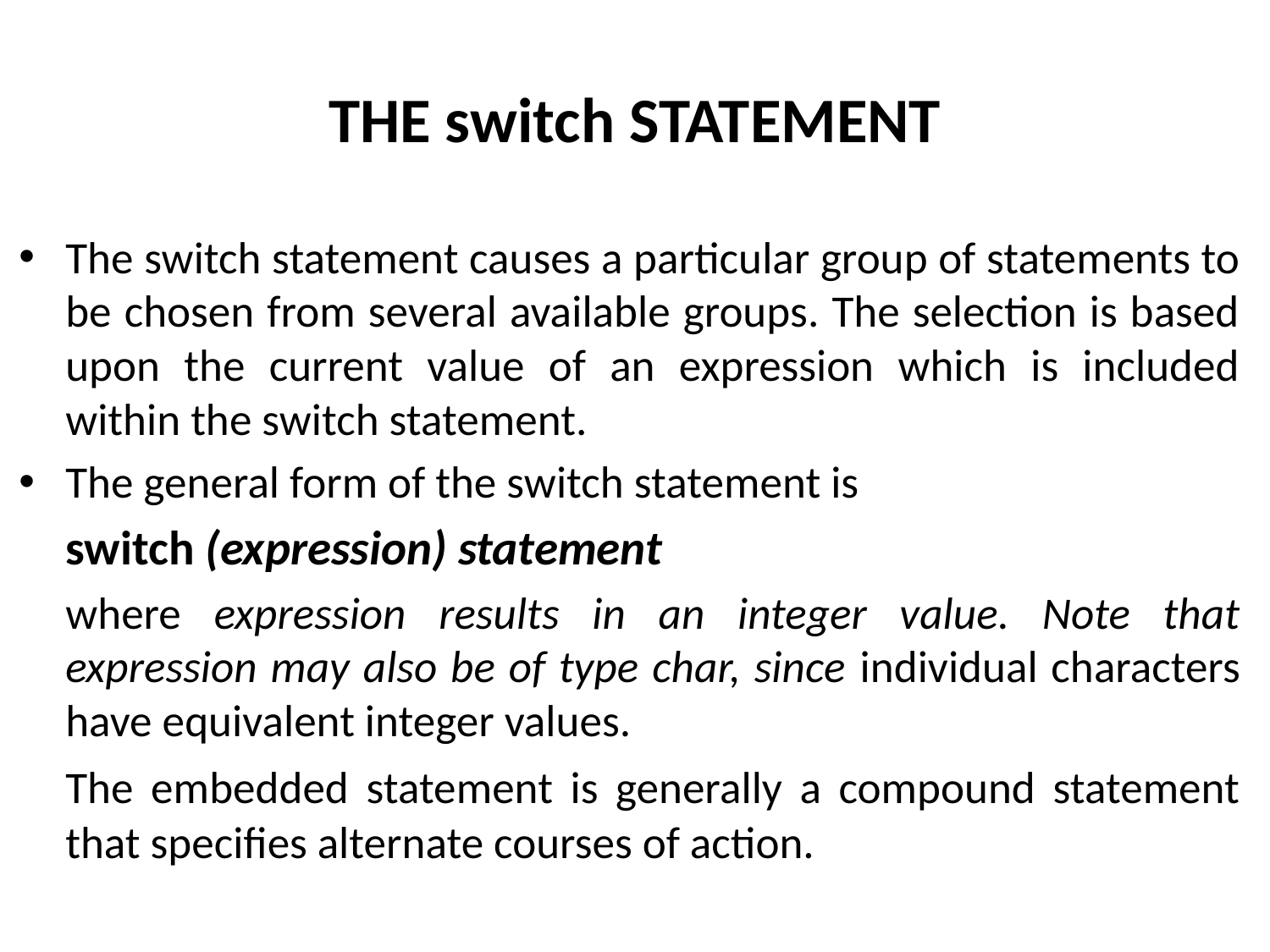

# THE switch STATEMENT
The switch statement causes a particular group of statements to be chosen from several available groups. The selection is based upon the current value of an expression which is included within the switch statement.
The general form of the switch statement is
		switch (expression) statement
	where expression results in an integer value. Note that expression may also be of type char, since individual characters have equivalent integer values.
	The embedded statement is generally a compound statement that specifies alternate courses of action.